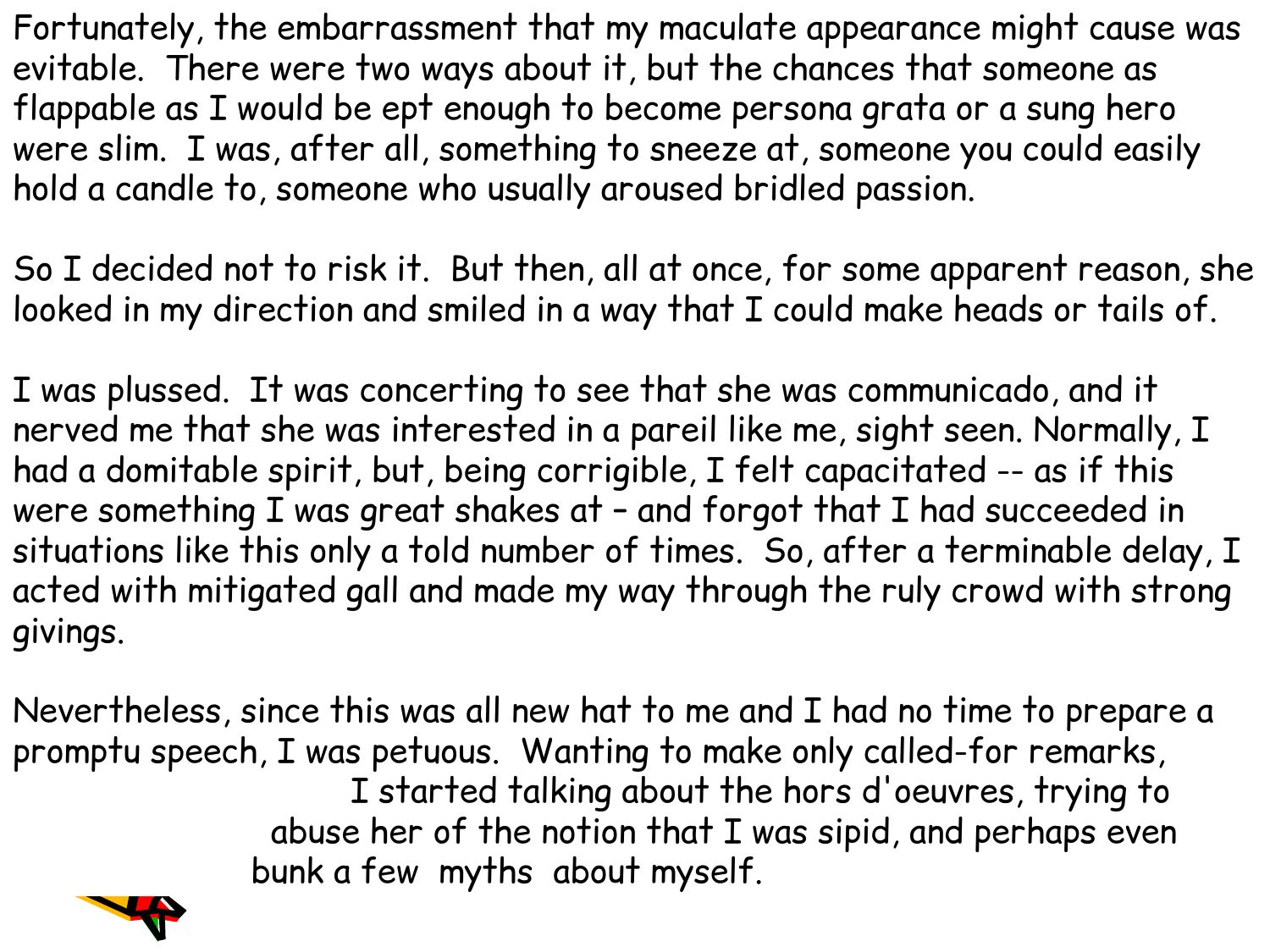

Fortunately, the embarrassment that my maculate appearance might cause was evitable.  There were two ways about it, but the chances that someone as flappable as I would be ept enough to become persona grata or a sung hero were slim.  I was, after all, something to sneeze at, someone you could easily hold a candle to, someone who usually aroused bridled passion.

So I decided not to risk it.  But then, all at once, for some apparent reason, she looked in my direction and smiled in a way that I could make heads or tails of.

I was plussed.  It was concerting to see that she was communicado, and it nerved me that she was interested in a pareil like me, sight seen. Normally, I had a domitable spirit, but, being corrigible, I felt capacitated -- as if this were something I was great shakes at – and forgot that I had succeeded in situations like this only a told number of times.  So, after a terminable delay, I acted with mitigated gall and made my way through the ruly crowd with strong givings.

Nevertheless, since this was all new hat to me and I had no time to prepare a promptu speech, I was petuous.  Wanting to make only called-for remarks,
                                  I started talking about the hors d'oeuvres, trying to
                          abuse her of the notion that I was sipid, and perhaps even
                        bunk a few  myths  about myself.